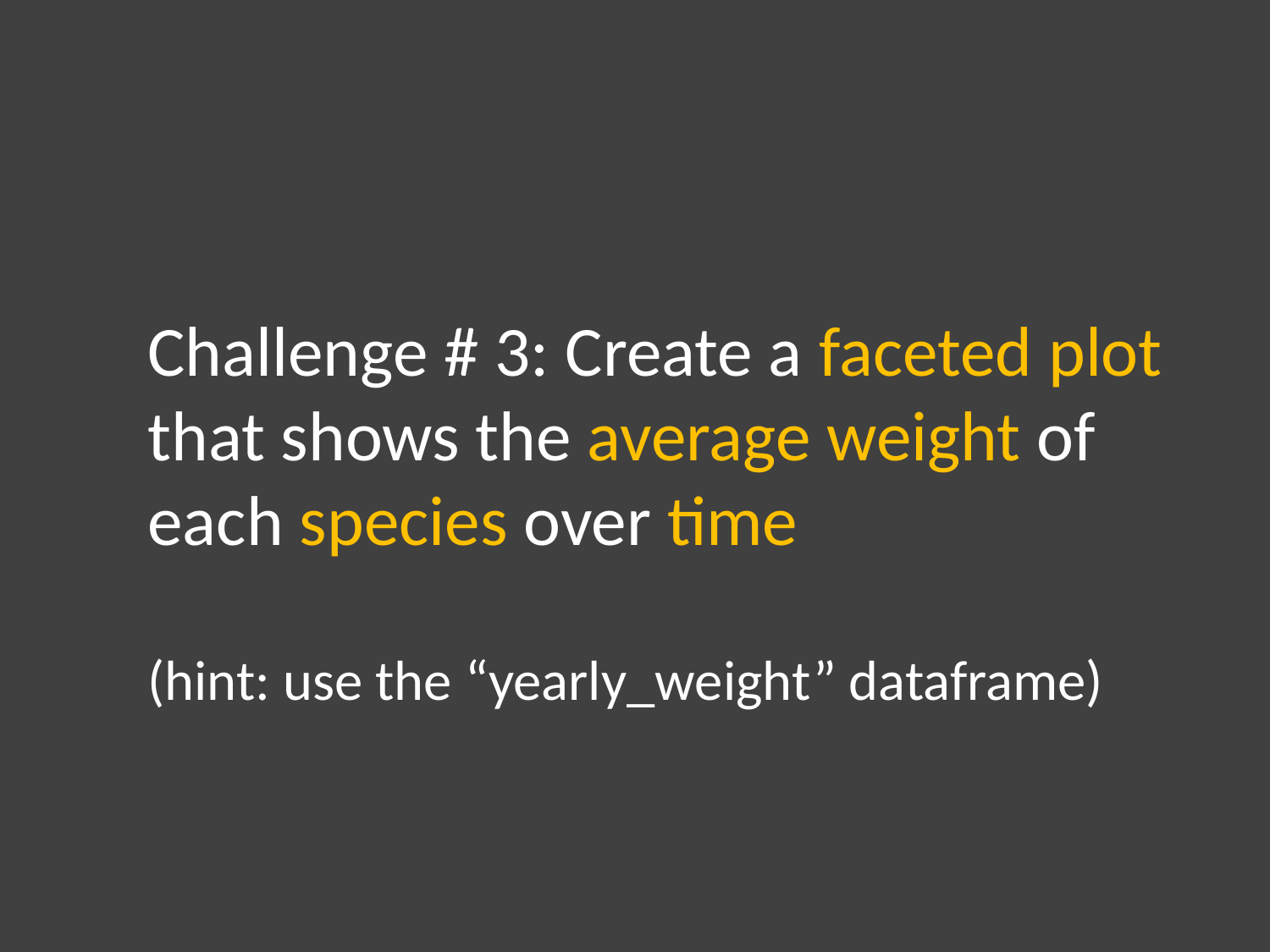

Challenge # 3: Create a faceted plot that shows the average weight of each species over time

(hint: use the “yearly_weight” dataframe)